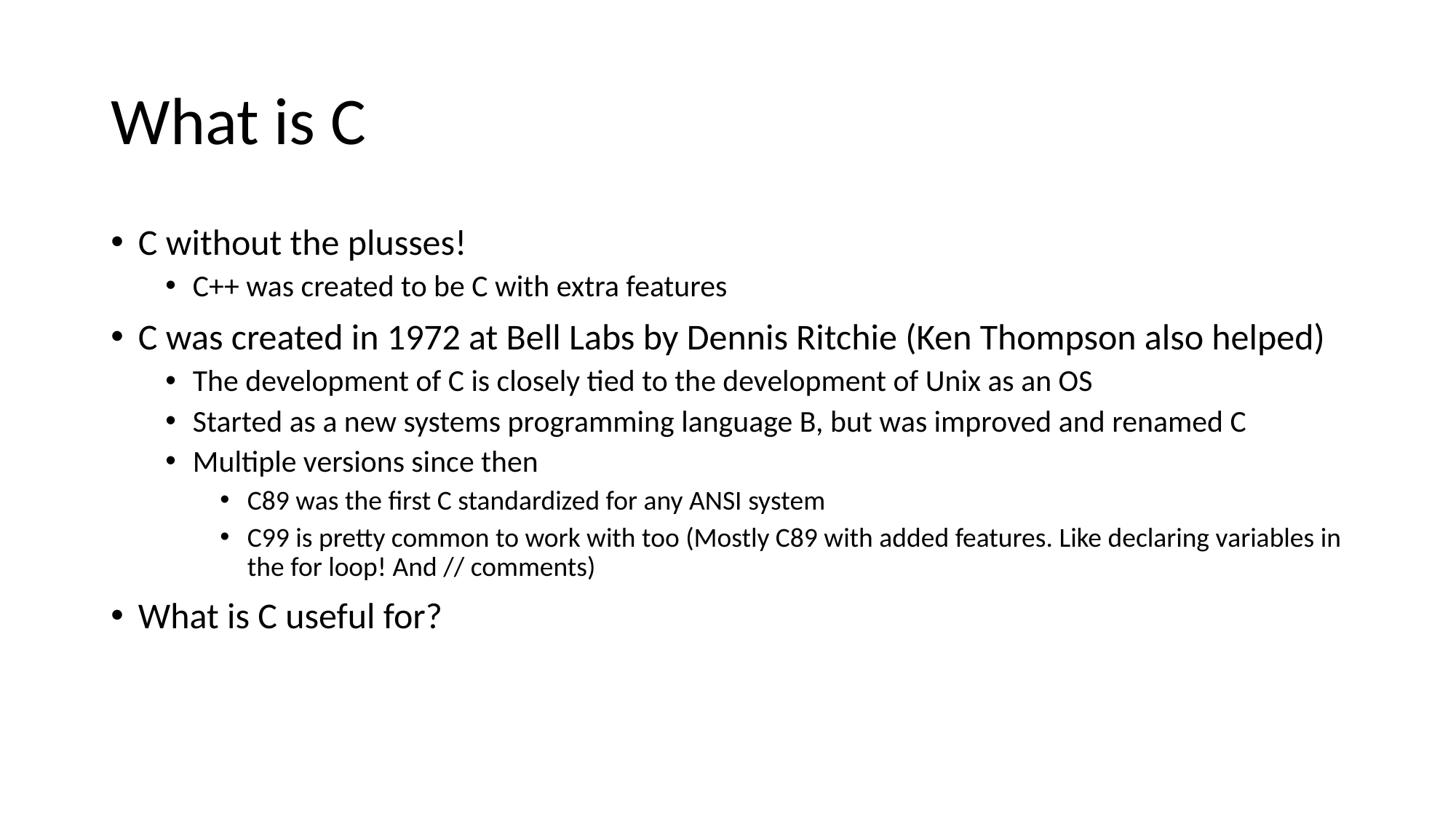

# What is C
C without the plusses!
C++ was created to be C with extra features
C was created in 1972 at Bell Labs by Dennis Ritchie (Ken Thompson also helped)
The development of C is closely tied to the development of Unix as an OS
Started as a new systems programming language B, but was improved and renamed C
Multiple versions since then
C89 was the first C standardized for any ANSI system
C99 is pretty common to work with too (Mostly C89 with added features. Like declaring variables in the for loop! And // comments)
What is C useful for?